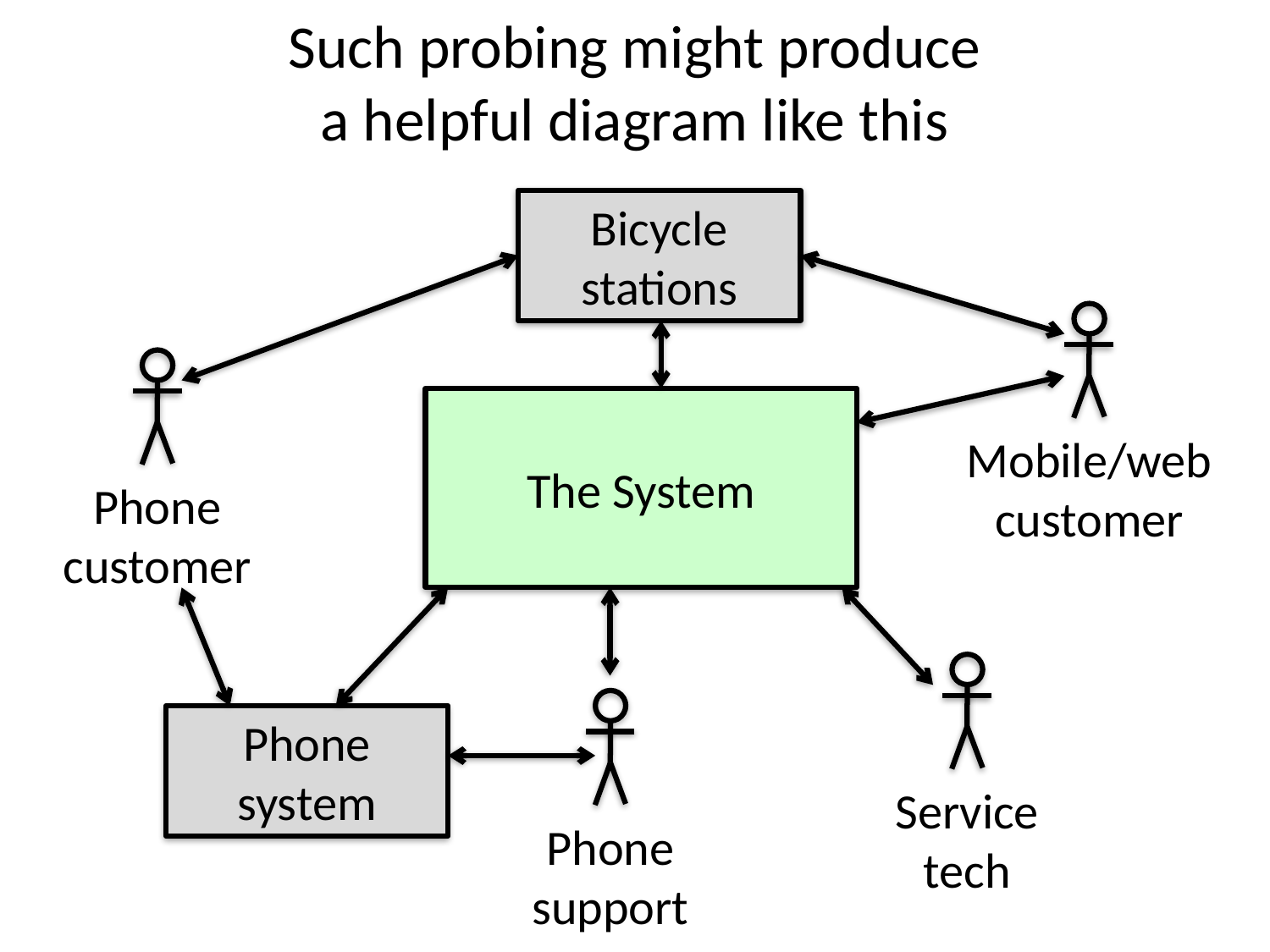

# Such probing might produce a helpful diagram like this
Bicycle
stations

The System
Mobile/web
customer
Phone
customer

Phone system
Service
tech
Phone
support